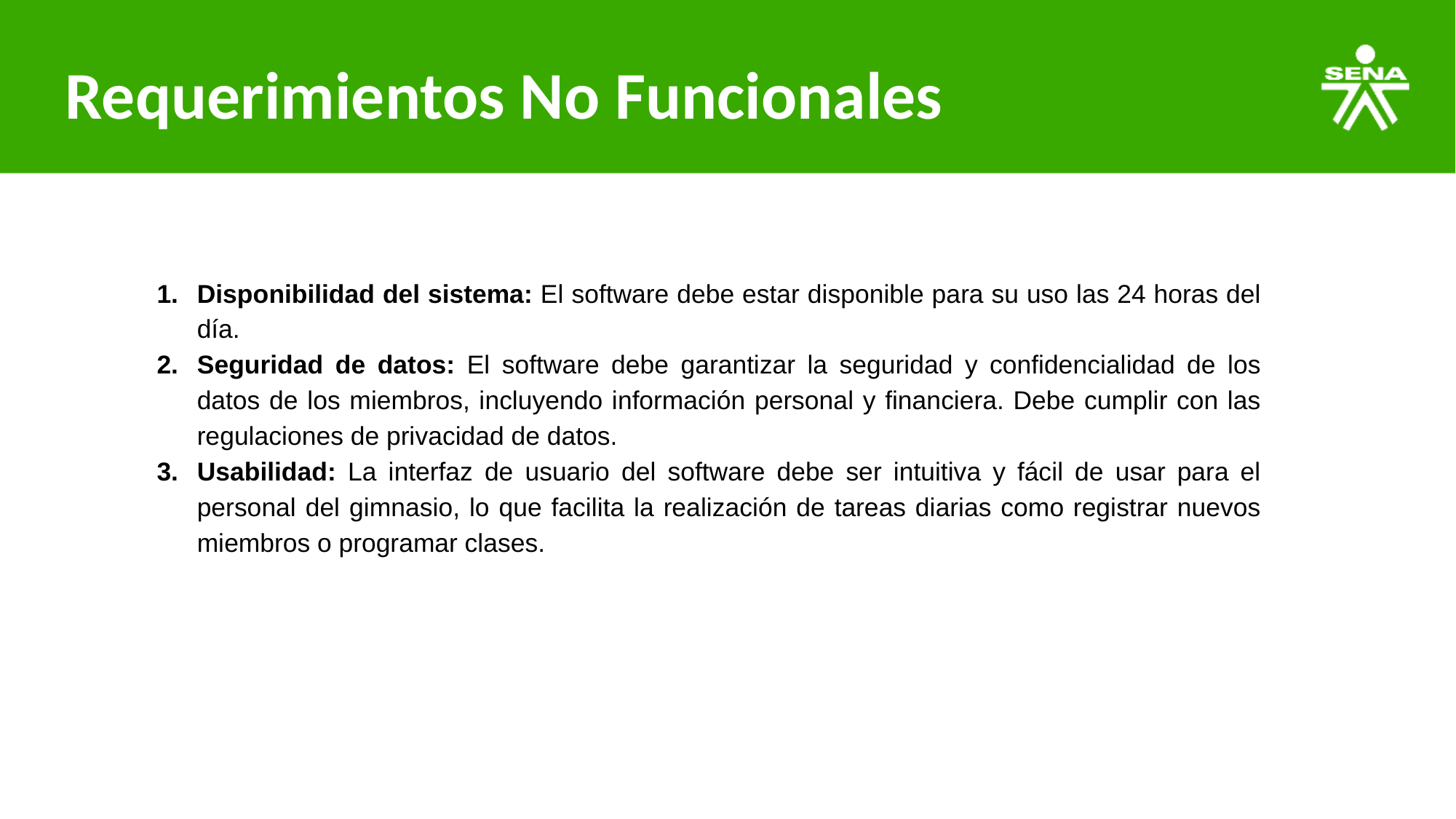

# Requerimientos No Funcionales
Disponibilidad del sistema: El software debe estar disponible para su uso las 24 horas del día.
Seguridad de datos: El software debe garantizar la seguridad y confidencialidad de los datos de los miembros, incluyendo información personal y financiera. Debe cumplir con las regulaciones de privacidad de datos.
Usabilidad: La interfaz de usuario del software debe ser intuitiva y fácil de usar para el personal del gimnasio, lo que facilita la realización de tareas diarias como registrar nuevos miembros o programar clases.